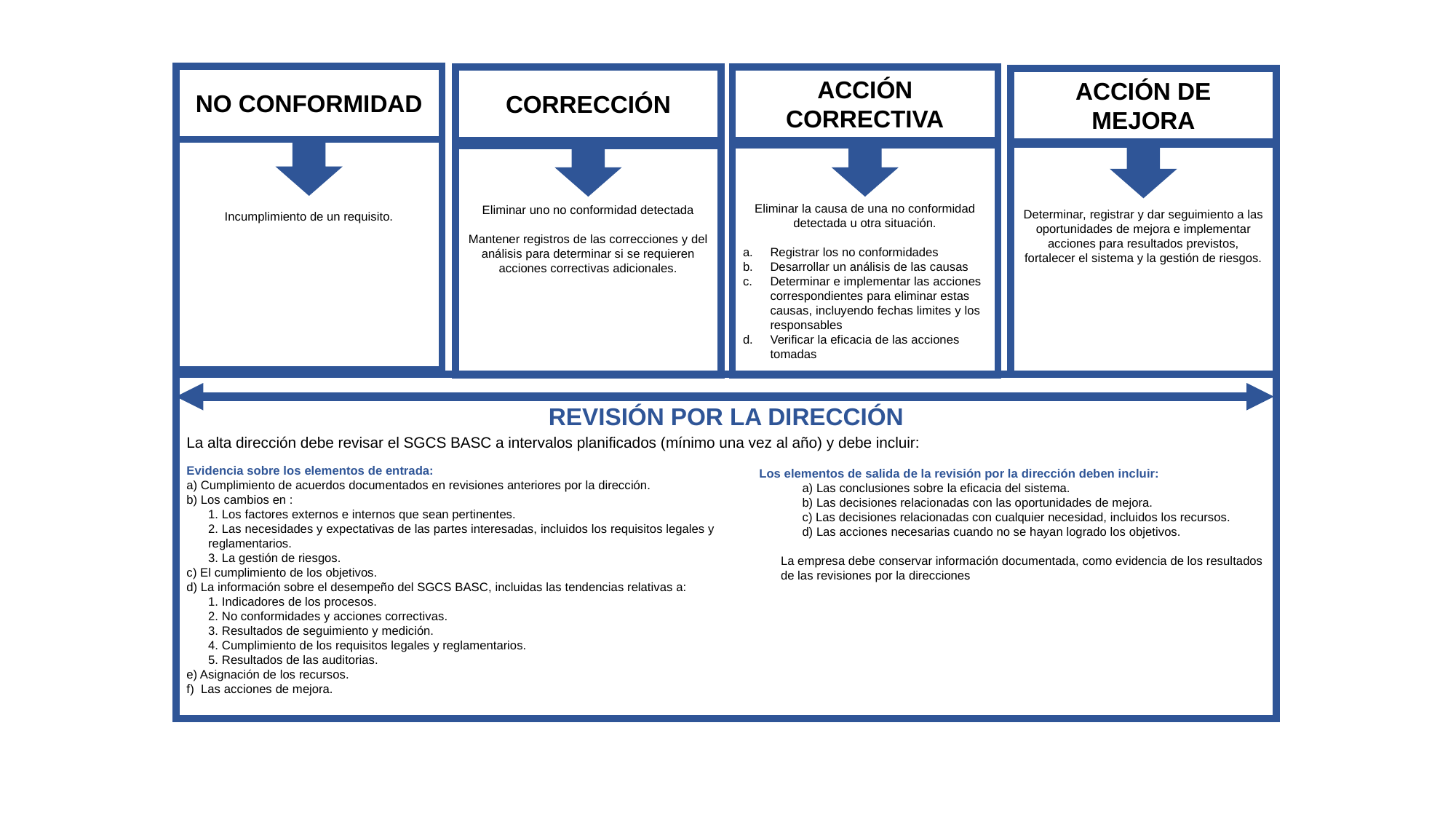

NO CONFORMIDAD
CORRECCIÓN
ACCIÓN CORRECTIVA
ACCIÓN DE MEJORA

Incumplimiento de un requisito.

Determinar, registrar y dar seguimiento a las oportunidades de mejora e implementar acciones para resultados previstos, fortalecer el sistema y la gestión de riesgos.

Eliminar la causa de una no conformidad detectada u otra situación.

Registrar los no conformidades
Desarrollar un análisis de las causas
Determinar e implementar las acciones correspondientes para eliminar estas causas, incluyendo fechas limites y los responsables
Verificar la eficacia de las acciones tomadas

Eliminar uno no conformidad detectada

Mantener registros de las correcciones y del análisis para determinar si se requieren acciones correctivas adicionales.

REVISIÓN POR LA DIRECCIÓN

La alta dirección debe revisar el SGCS BASC a intervalos planificados (mínimo una vez al año) y debe incluir:
Evidencia sobre los elementos de entrada:
a) Cumplimiento de acuerdos documentados en revisiones anteriores por la dirección.
b) Los cambios en :
1. Los factores externos e internos que sean pertinentes.
2. Las necesidades y expectativas de las partes interesadas, incluidos los requisitos legales y reglamentarios.
3. La gestión de riesgos.
c) El cumplimiento de los objetivos.
d) La información sobre el desempeño del SGCS BASC, incluidas las tendencias relativas a:
1. Indicadores de los procesos.
2. No conformidades y acciones correctivas.
3. Resultados de seguimiento y medición.
4. Cumplimiento de los requisitos legales y reglamentarios.
5. Resultados de las auditorias.
e) Asignación de los recursos.
f)  Las acciones de mejora.
Los elementos de salida de la revisión por la dirección deben incluir:
a) Las conclusiones sobre la eficacia del sistema.
b) Las decisiones relacionadas con las oportunidades de mejora.
c) Las decisiones relacionadas con cualquier necesidad, incluidos los recursos.
d) Las acciones necesarias cuando no se hayan logrado los objetivos.

La empresa debe conservar información documentada, como evidencia de los resultados de las revisiones por la direcciones